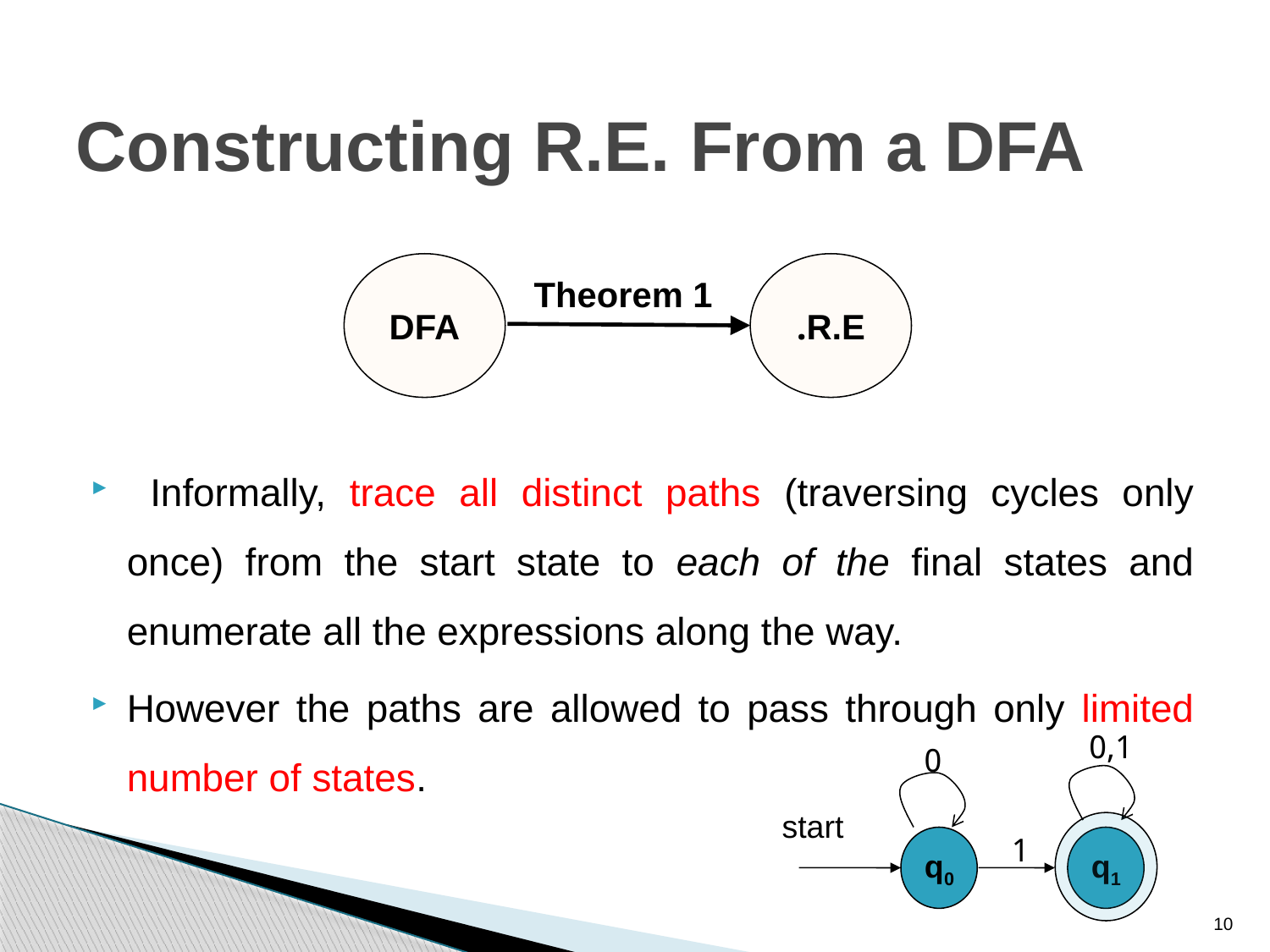

# Constructing R.E. From a DFA
DFA
R.E.
Theorem 1
 Informally, trace all distinct paths (traversing cycles only once) from the start state to each of the final states and enumerate all the expressions along the way.
However the paths are allowed to pass through only limited number of states.

0,1

0

start
q0

1
q1

10